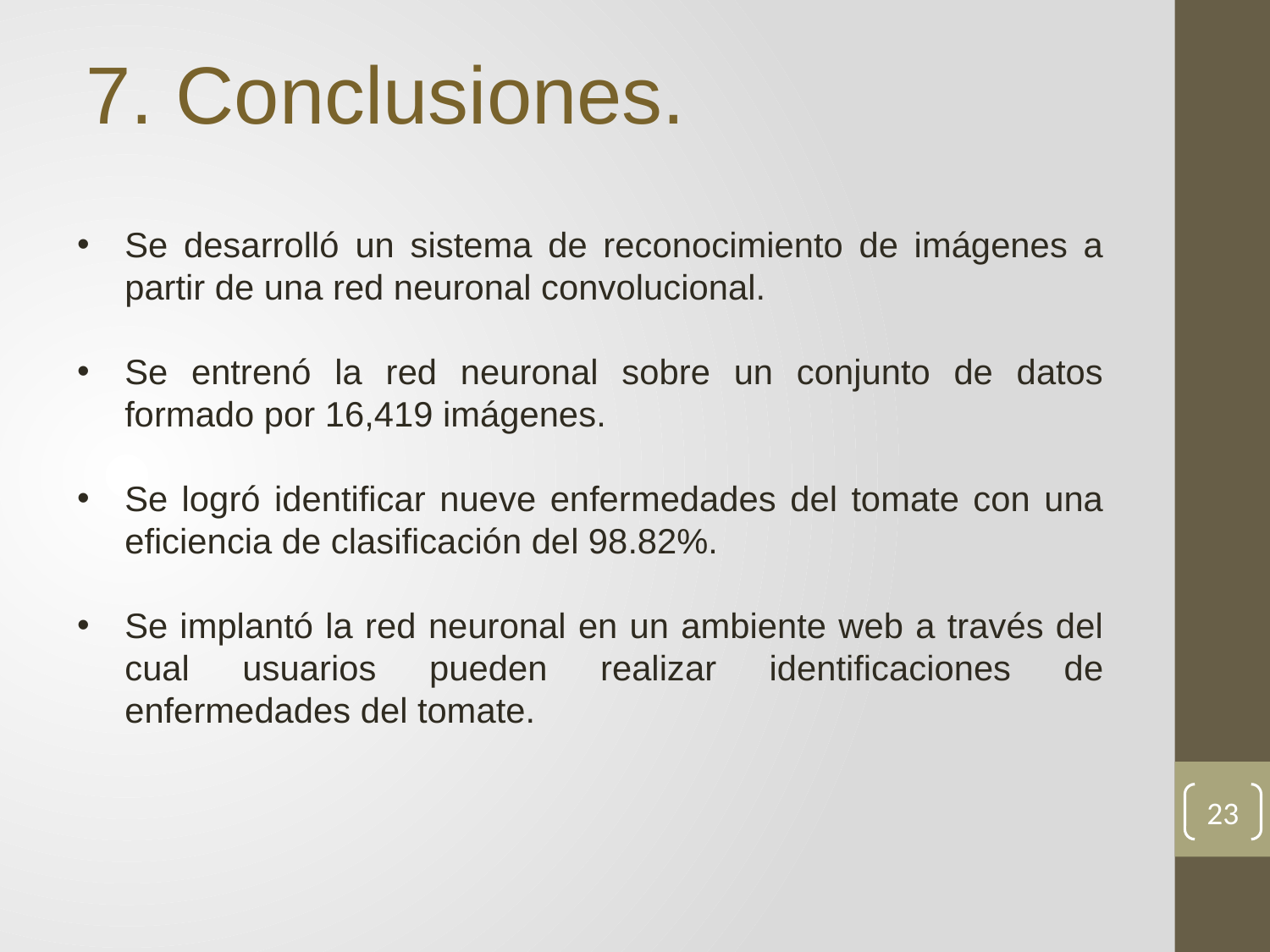

7. Conclusiones.
Se desarrolló un sistema de reconocimiento de imágenes a partir de una red neuronal convolucional.

Se entrenó la red neuronal sobre un conjunto de datos formado por 16,419 imágenes.

Se logró identificar nueve enfermedades del tomate con una eficiencia de clasificación del 98.82%.

Se implantó la red neuronal en un ambiente web a través del cual usuarios pueden realizar identificaciones de enfermedades del tomate.
23